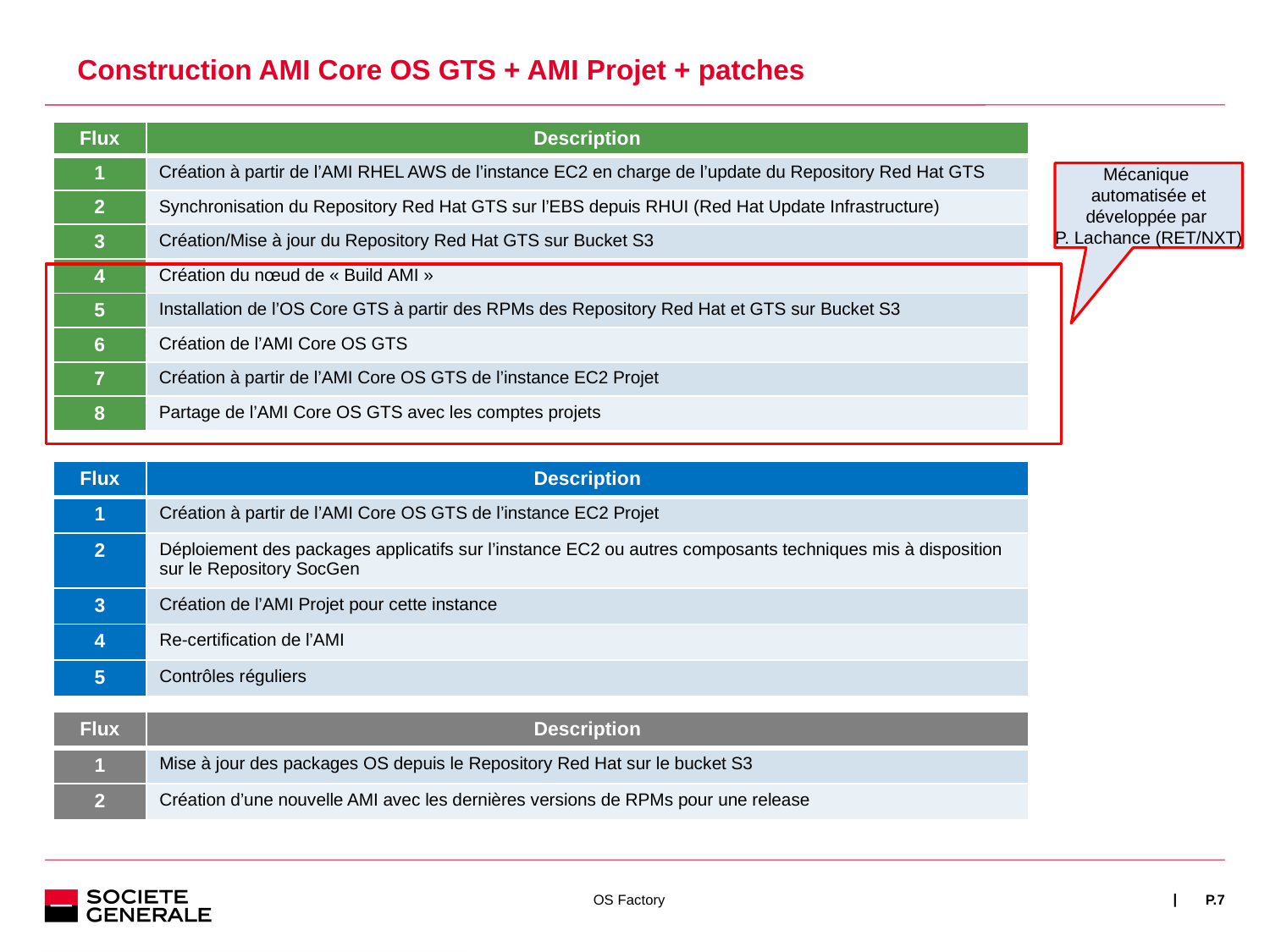

# Construction AMI Core OS GTS + AMI Projet + patches
| Flux | Description |
| --- | --- |
| 1 | Création à partir de l’AMI RHEL AWS de l’instance EC2 en charge de l’update du Repository Red Hat GTS |
| 2 | Synchronisation du Repository Red Hat GTS sur l’EBS depuis RHUI (Red Hat Update Infrastructure) |
| 3 | Création/Mise à jour du Repository Red Hat GTS sur Bucket S3 |
| 4 | Création du nœud de « Build AMI » |
| 5 | Installation de l’OS Core GTS à partir des RPMs des Repository Red Hat et GTS sur Bucket S3 |
| 6 | Création de l’AMI Core OS GTS |
| 7 | Création à partir de l’AMI Core OS GTS de l’instance EC2 Projet |
| 8 | Partage de l’AMI Core OS GTS avec les comptes projets |
Mécanique
automatisée et
développée par
P. Lachance (RET/NXT)

| Flux | Description |
| --- | --- |
| 1 | Création à partir de l’AMI Core OS GTS de l’instance EC2 Projet |
| 2 | Déploiement des packages applicatifs sur l’instance EC2 ou autres composants techniques mis à disposition sur le Repository SocGen |
| 3 | Création de l’AMI Projet pour cette instance |
| 4 | Re-certification de l’AMI |
| 5 | Contrôles réguliers |
| Flux | Description |
| --- | --- |
| 1 | Mise à jour des packages OS depuis le Repository Red Hat sur le bucket S3 |
| 2 | Création d’une nouvelle AMI avec les dernières versions de RPMs pour une release |
OS Factory
P.7